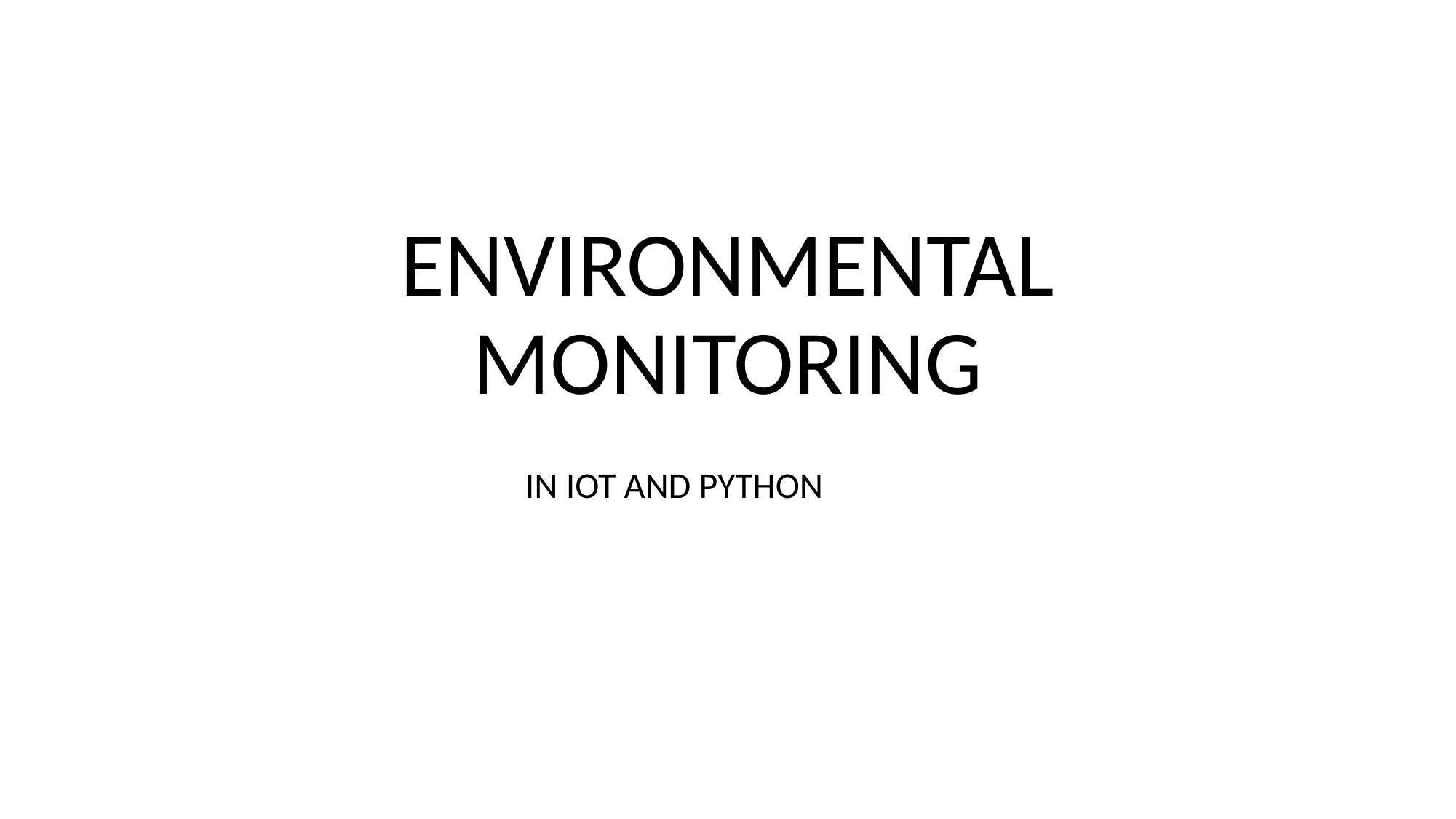

# ENVIRONMENTAL MONITORING
IN IOT AND PYTHON